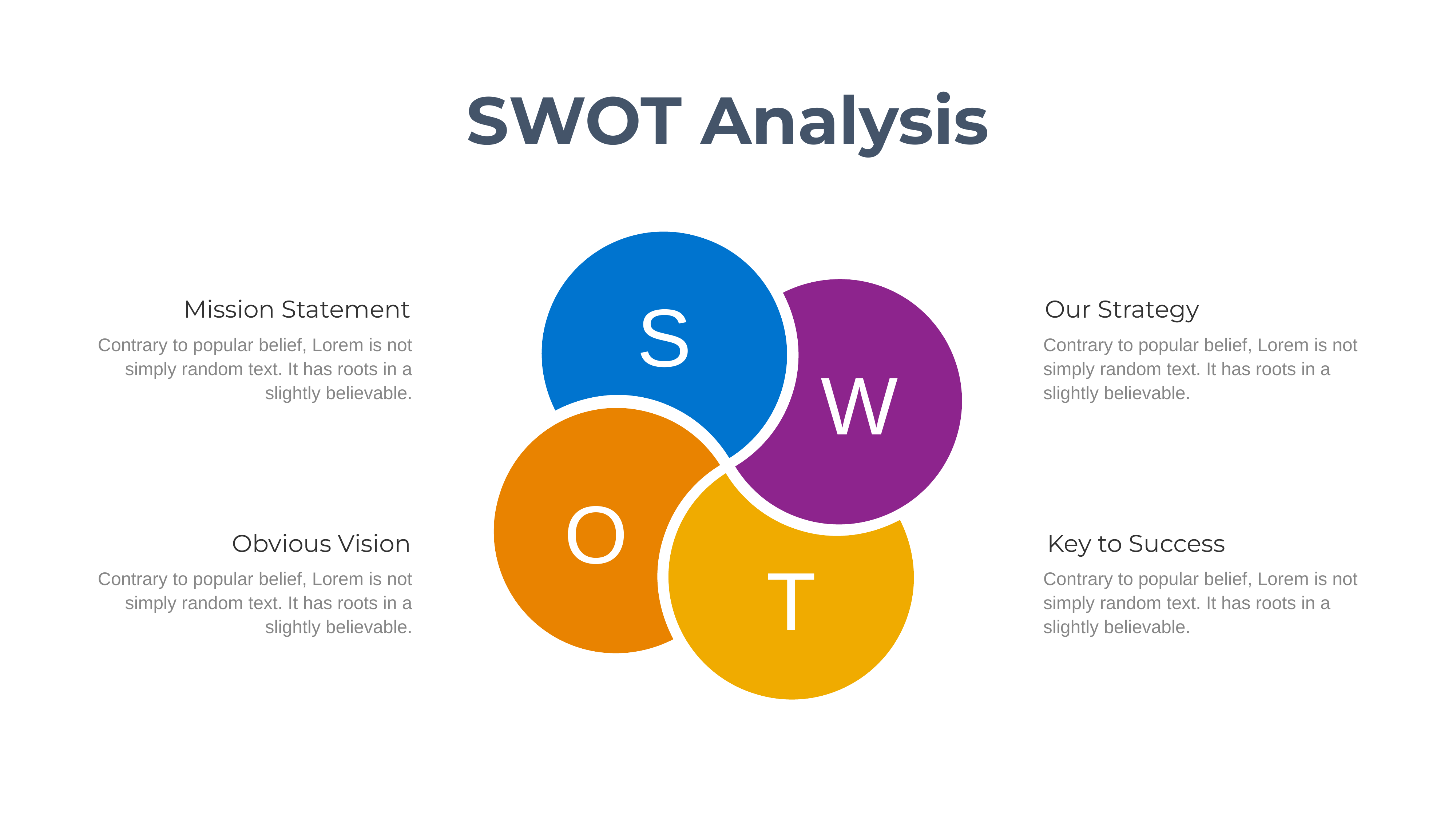

# SWOT Analysis
S
W
Mission Statement
Our Strategy
Contrary to popular belief, Lorem is not simply random text. It has roots in a slightly believable.
Contrary to popular belief, Lorem is not simply random text. It has roots in a slightly believable.
O
T
Obvious Vision
Key to Success
Contrary to popular belief, Lorem is not simply random text. It has roots in a slightly believable.
Contrary to popular belief, Lorem is not simply random text. It has roots in a slightly believable.